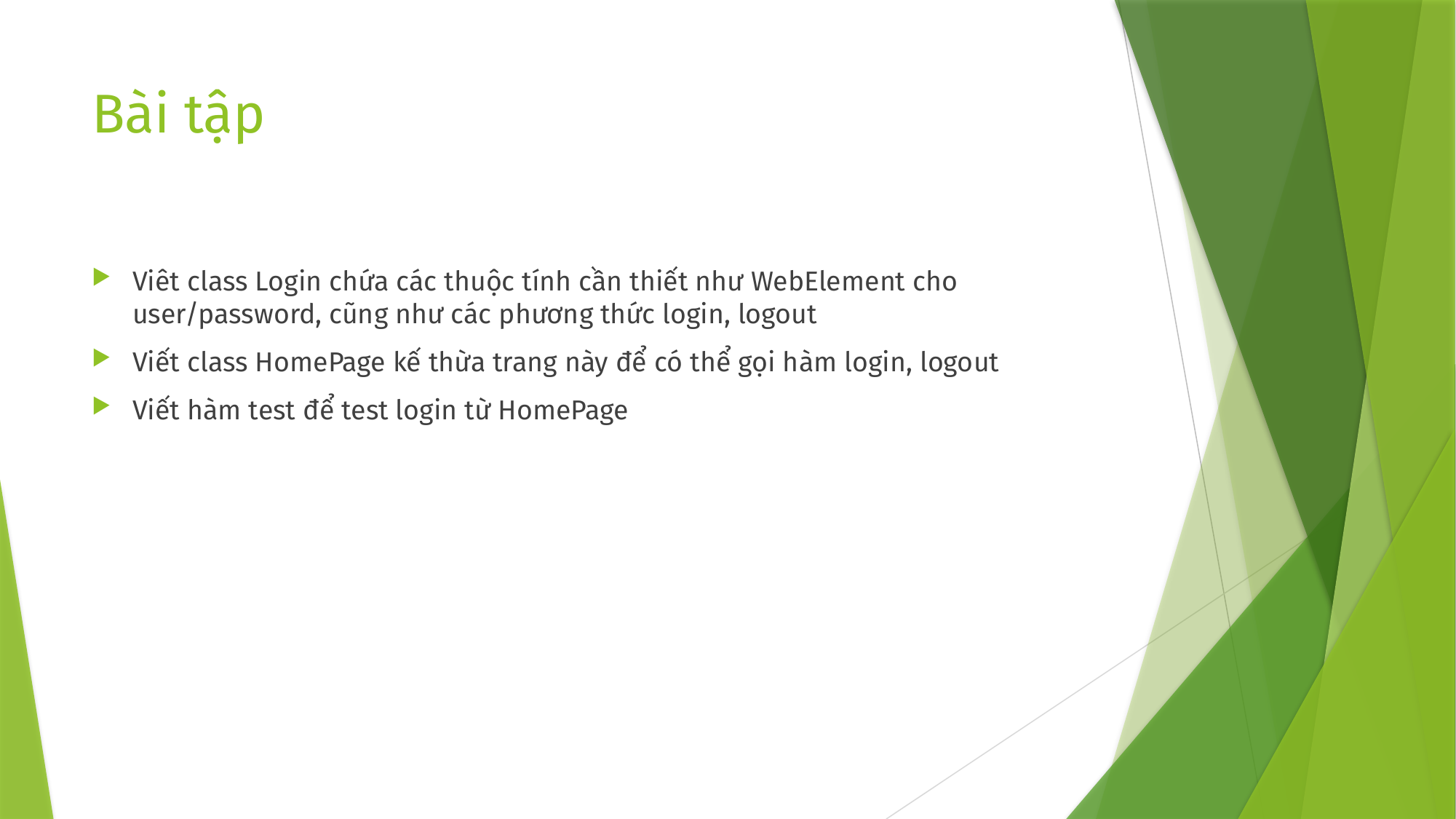

# Bài tập
Viêt class Login chứa các thuộc tính cần thiết như WebElement cho user/password, cũng như các phương thức login, logout
Viết class HomePage kế thừa trang này để có thể gọi hàm login, logout
Viết hàm test để test login từ HomePage